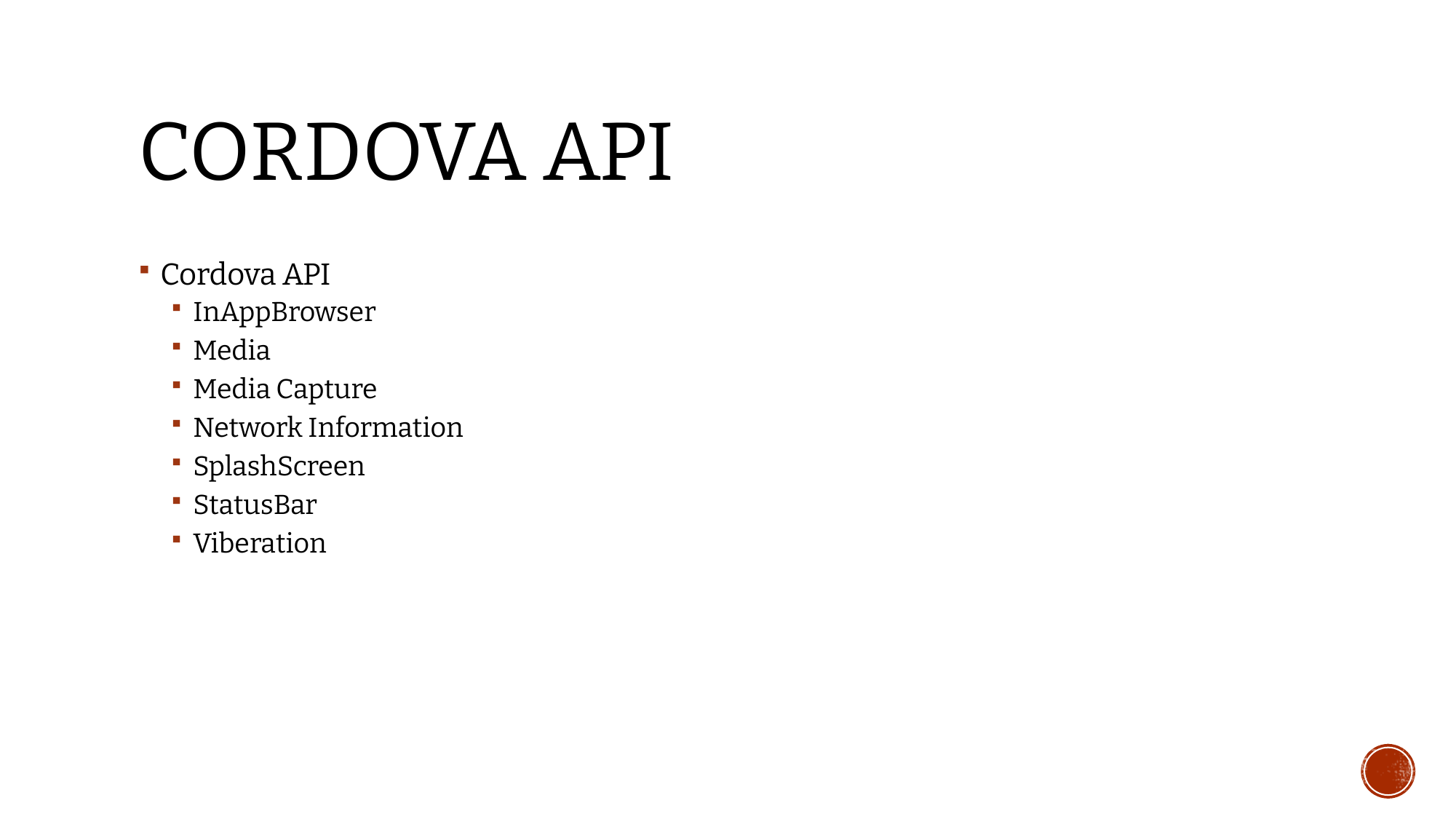

# Cordova Api
Cordova API
InAppBrowser
Media
Media Capture
Network Information
SplashScreen
StatusBar
Viberation